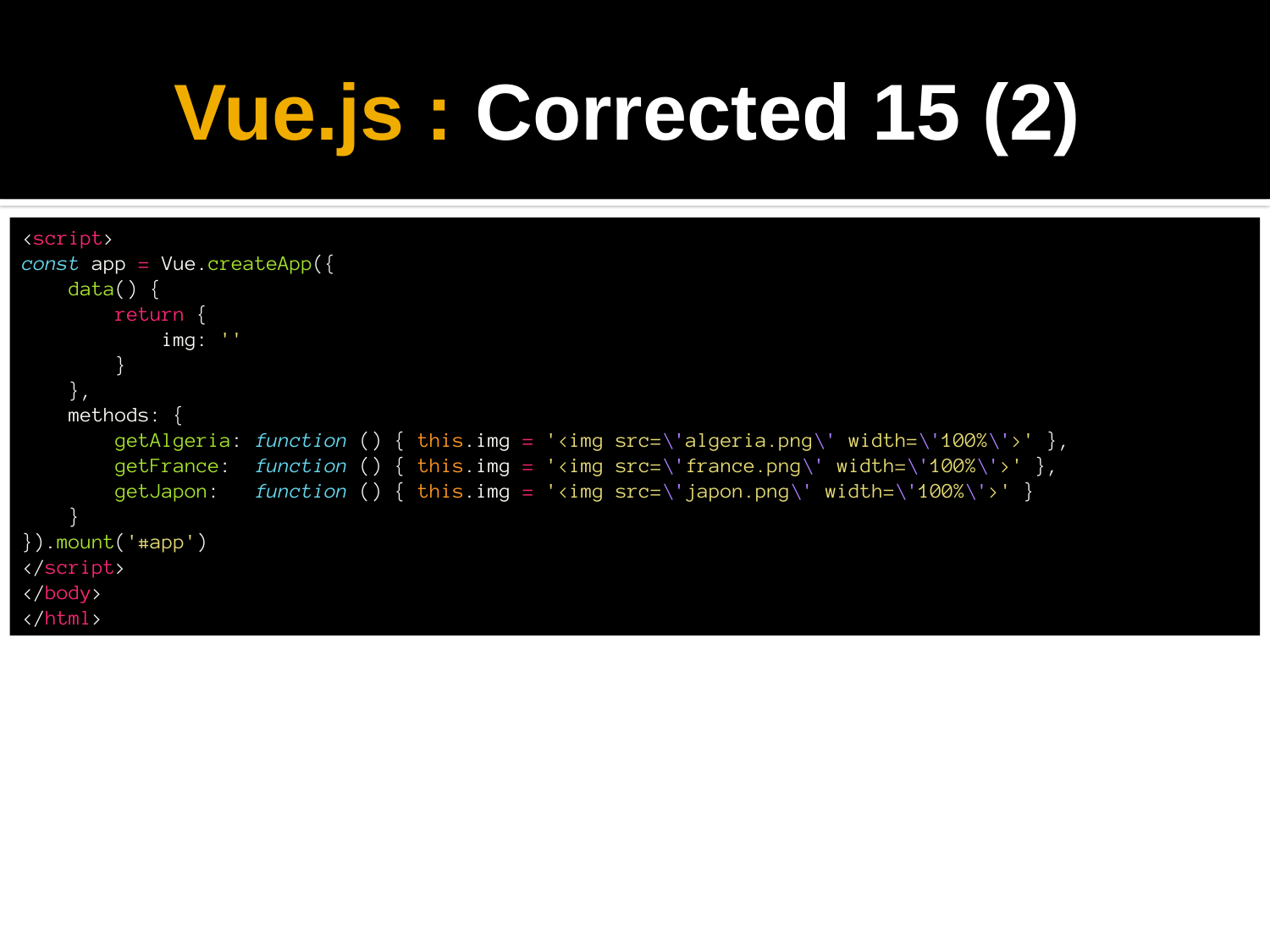

# Vue.js : Corrected 15 (2)
<script>
const app = Vue.createApp({
    data() {
        return {
            img: ''
        }
    },
    methods: {
        getAlgeria: function () { this.img = '<img src=\'algeria.png\' width=\'100%\'>' },
        getFrance:  function () { this.img = '<img src=\'france.png\' width=\'100%\'>' },
        getJapon:   function () { this.img = '<img src=\'japon.png\' width=\'100%\'>' }
    }
}).mount('#app')
</script>
</body>
</html>​